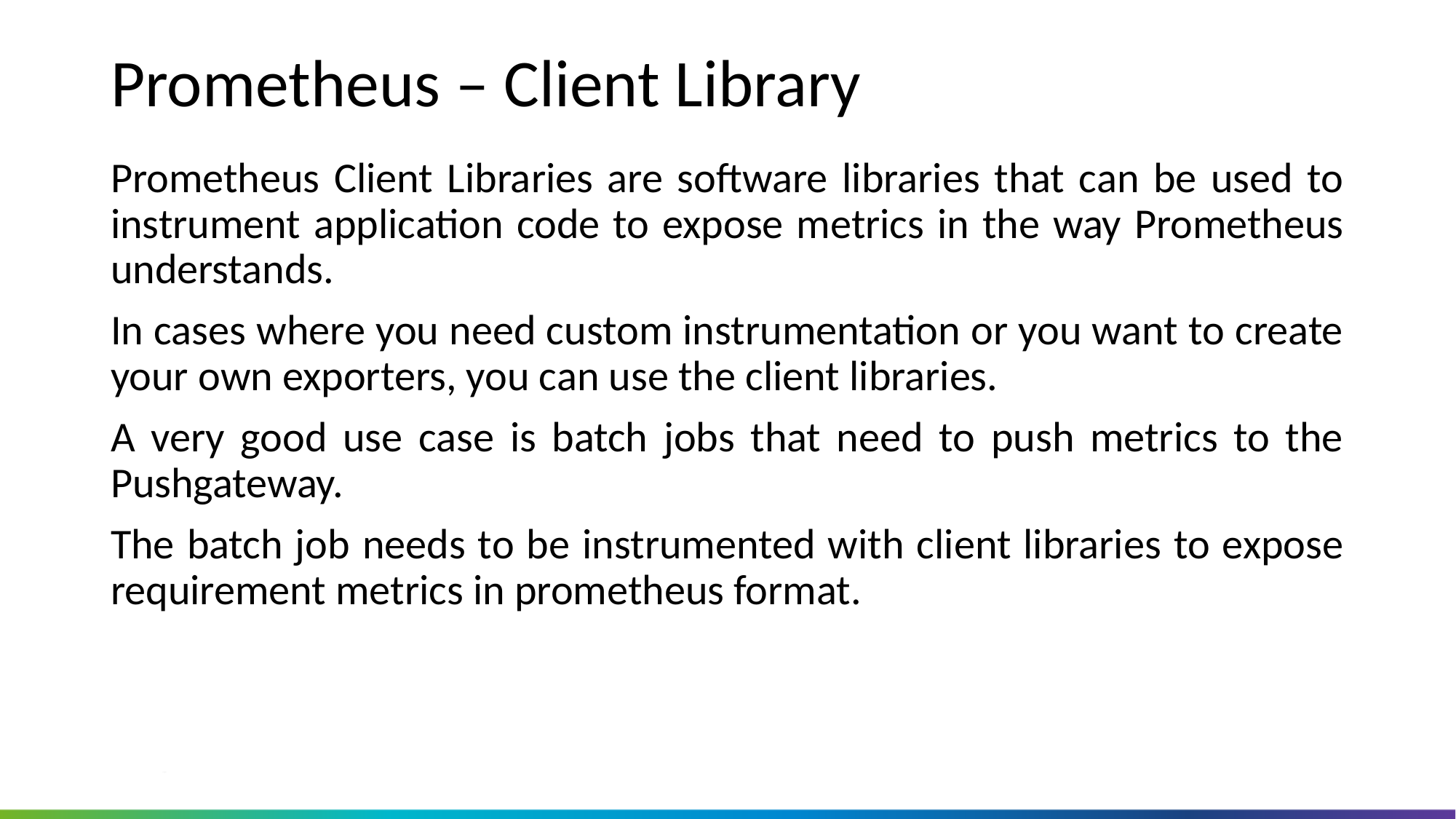

Prometheus – Client Library
Prometheus Client Libraries are software libraries that can be used to instrument application code to expose metrics in the way Prometheus understands.
In cases where you need custom instrumentation or you want to create your own exporters, you can use the client libraries.
A very good use case is batch jobs that need to push metrics to the Pushgateway.
The batch job needs to be instrumented with client libraries to expose requirement metrics in prometheus format.